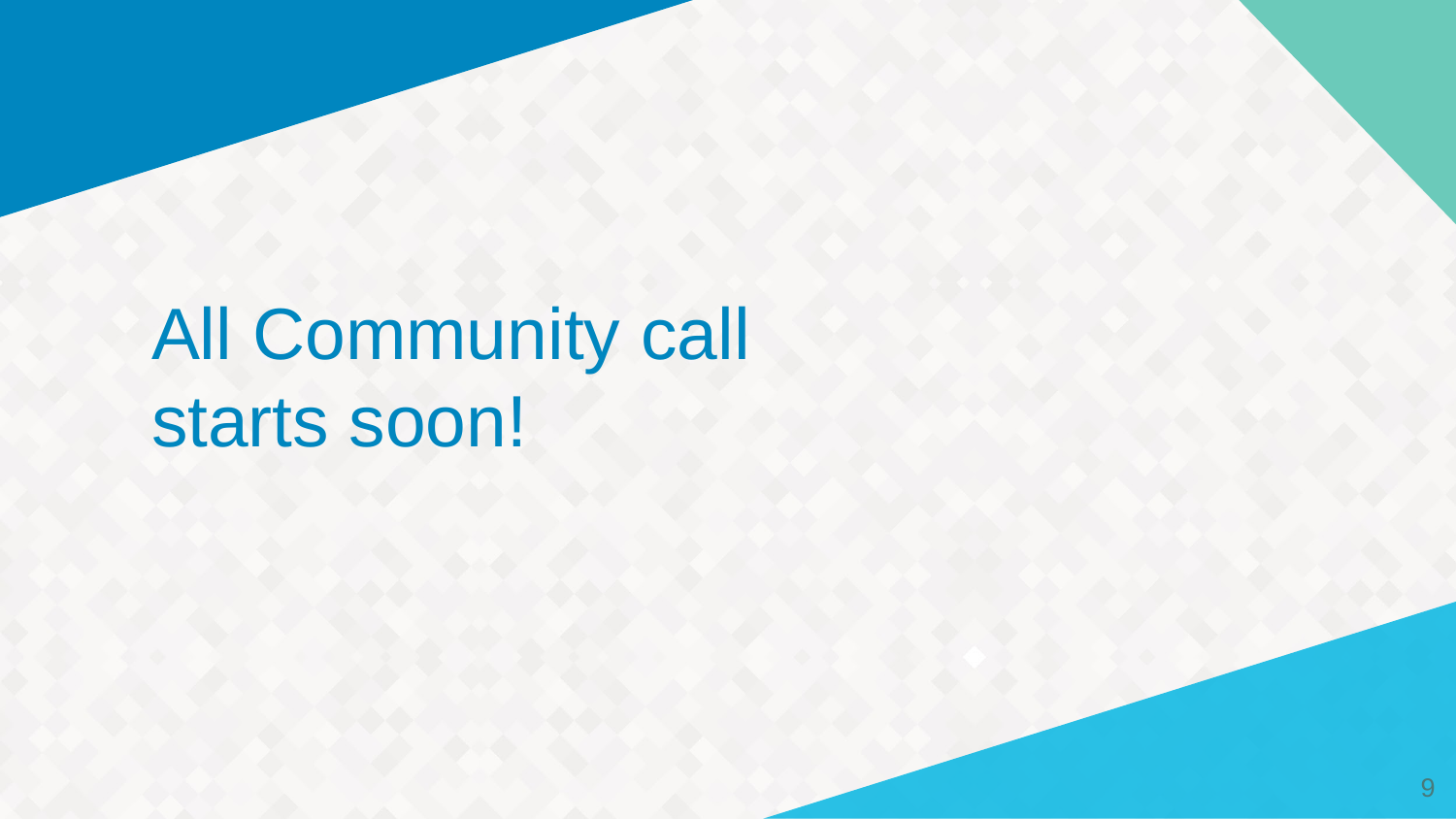

# All Community call starts soon!

9